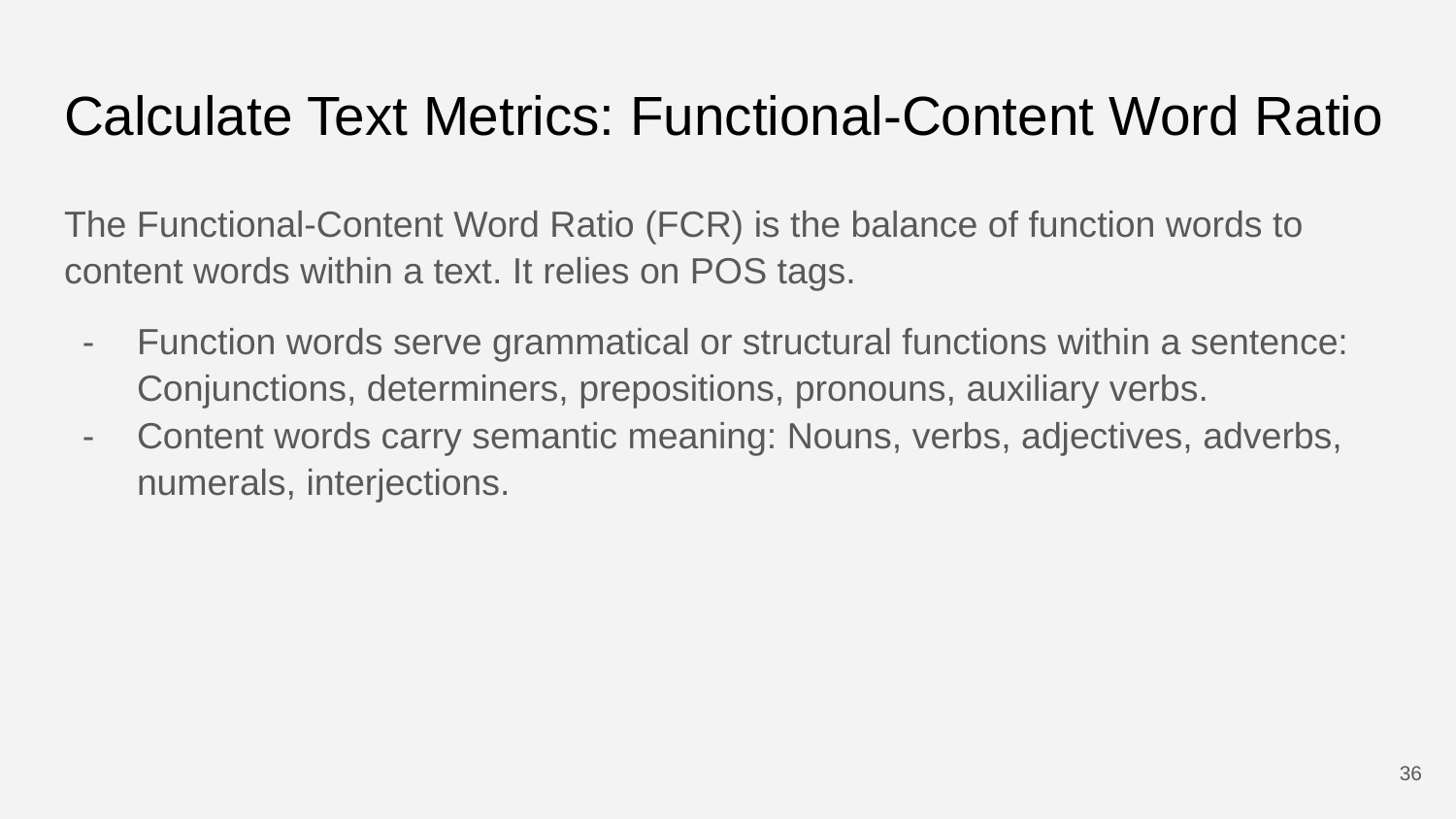

# Calculate Text Metrics: Functional-Content Word Ratio
The Functional-Content Word Ratio (FCR) is the balance of function words to content words within a text. It relies on POS tags.
Function words serve grammatical or structural functions within a sentence: Conjunctions, determiners, prepositions, pronouns, auxiliary verbs.
Content words carry semantic meaning: Nouns, verbs, adjectives, adverbs, numerals, interjections.
36